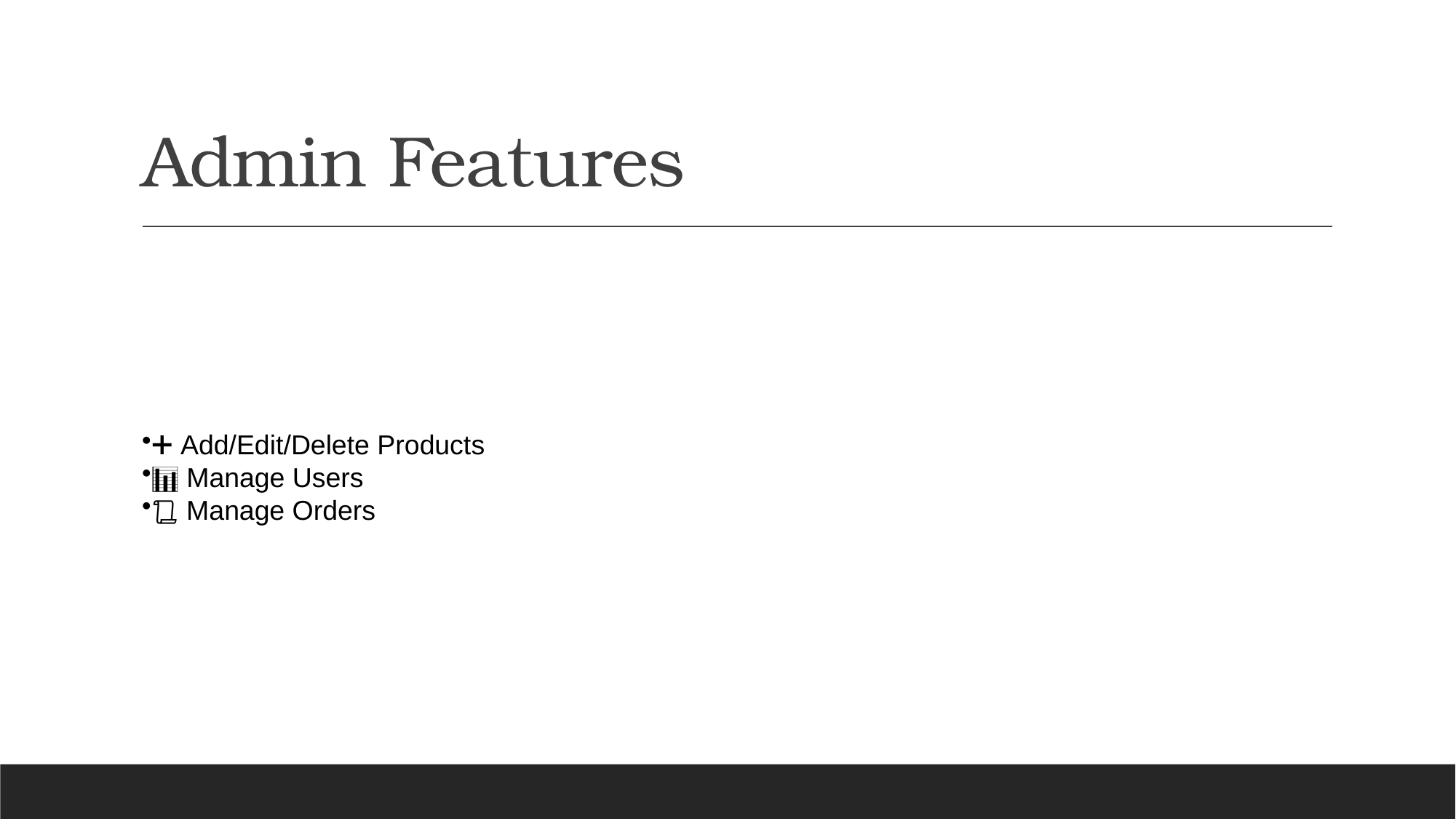

# Admin Features
➕ Add/Edit/Delete Products
📊 Manage Users
📜 Manage Orders